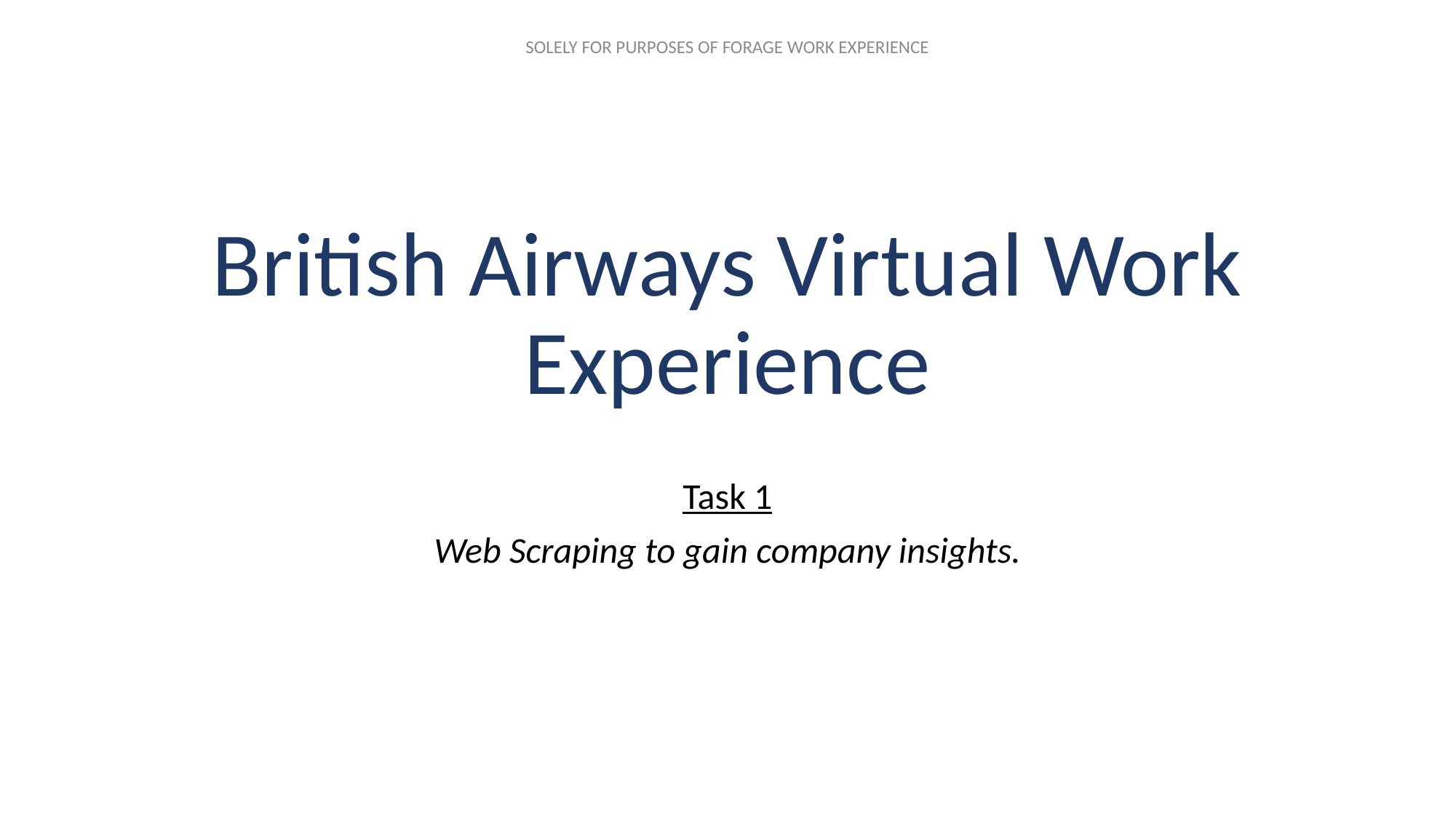

# British Airways Virtual Work Experience
Task 1
Web Scraping to gain company insights.